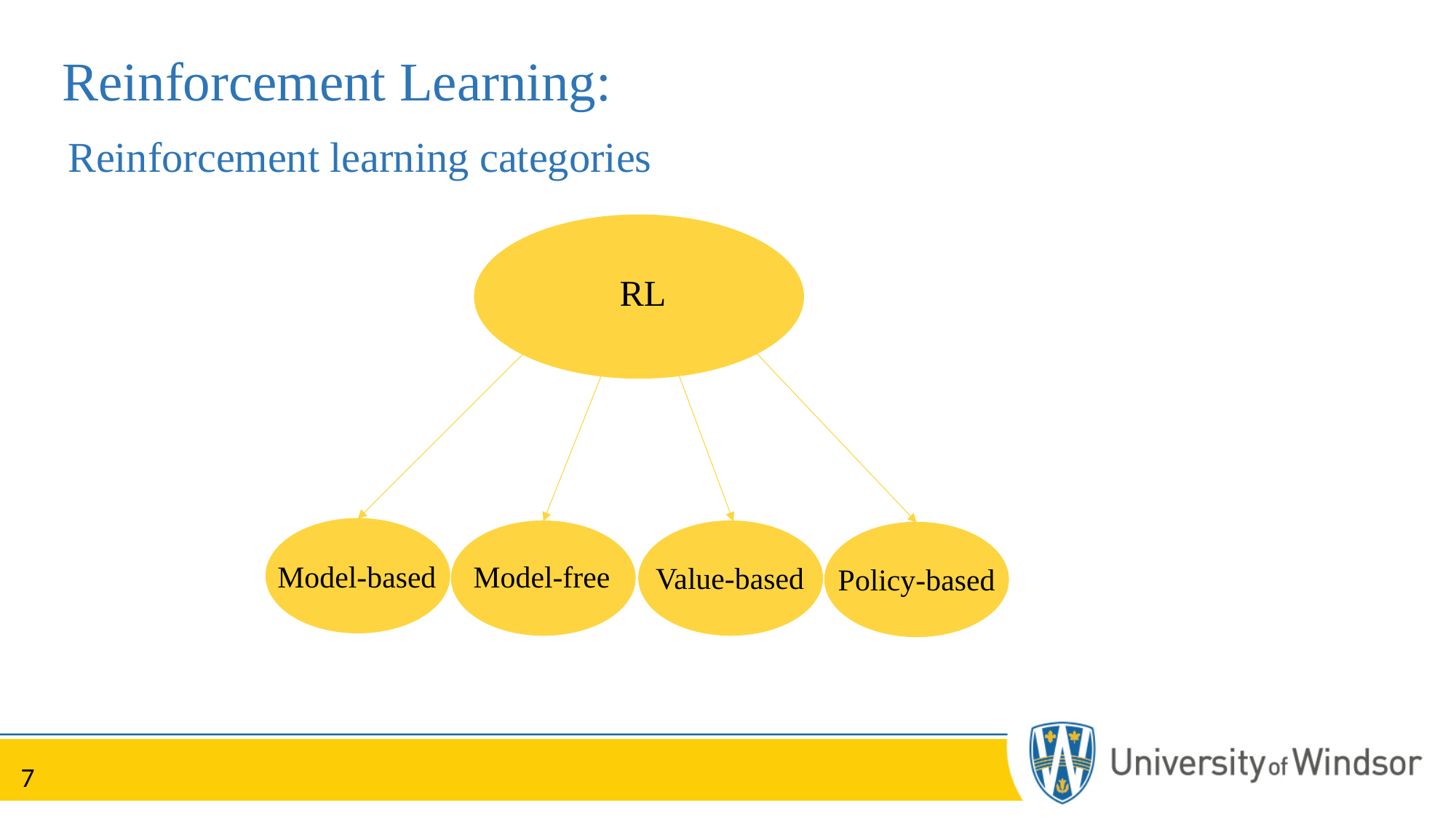

Reinforcement Learning:
# Reinforcement learning categories

RL

Model-based
Model-free
Value-based
Policy-based
7